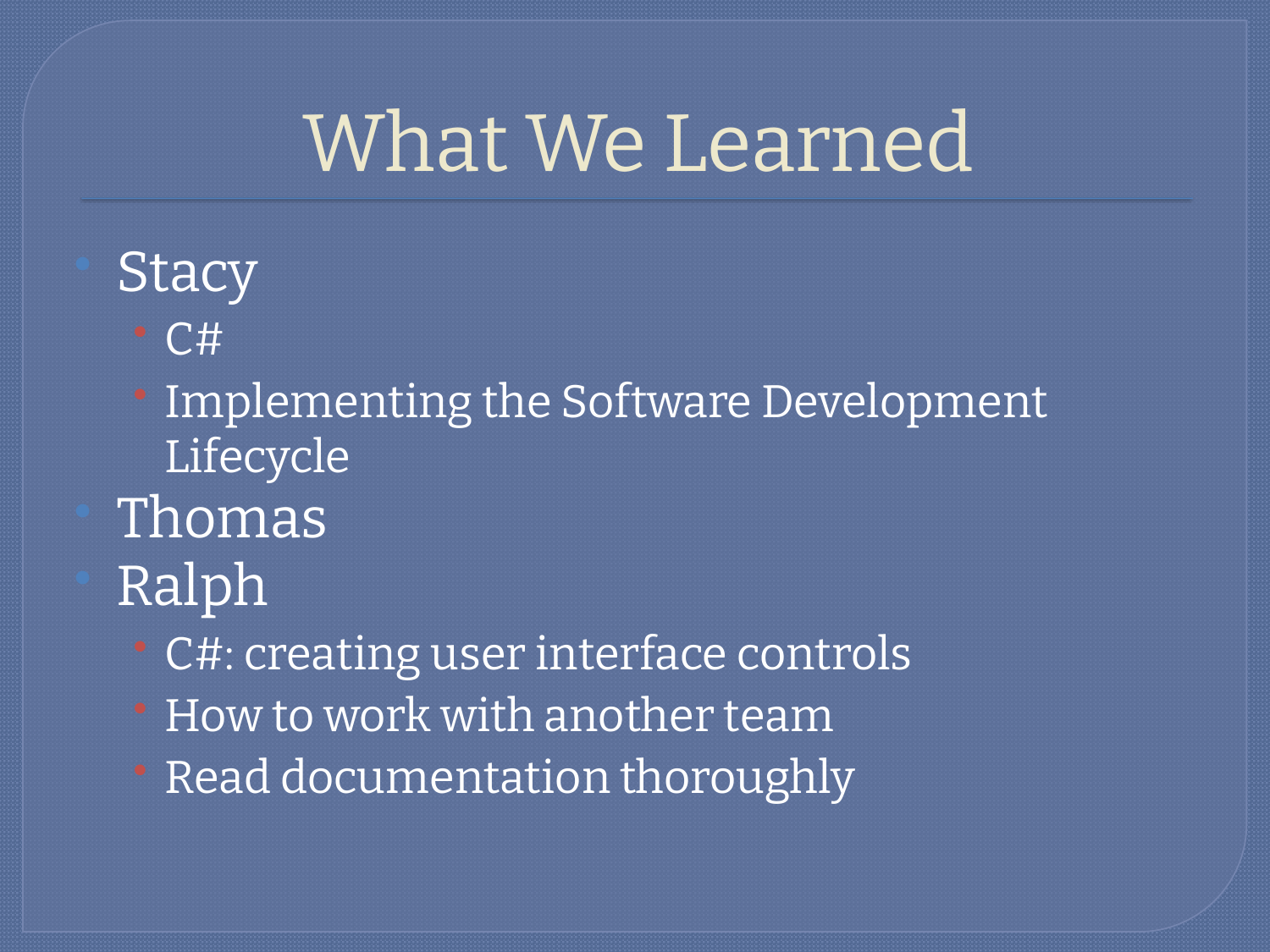

# What We Learned
Stacy
C#
Implementing the Software Development Lifecycle
Thomas
Ralph
C#: creating user interface controls
How to work with another team
Read documentation thoroughly